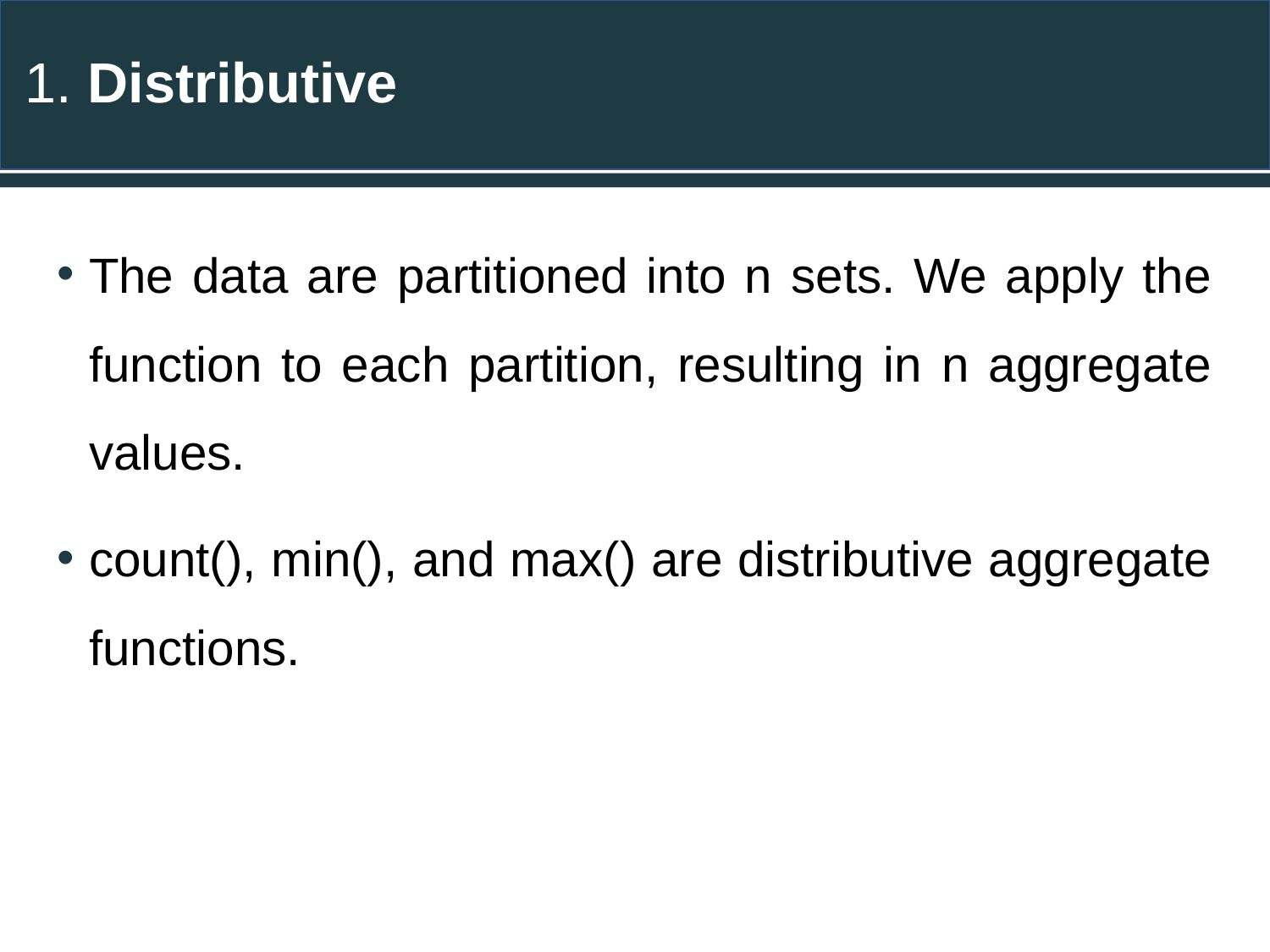

# 1. Distributive
The data are partitioned into n sets. We apply the function to each partition, resulting in n aggregate values.
count(), min(), and max() are distributive aggregate functions.